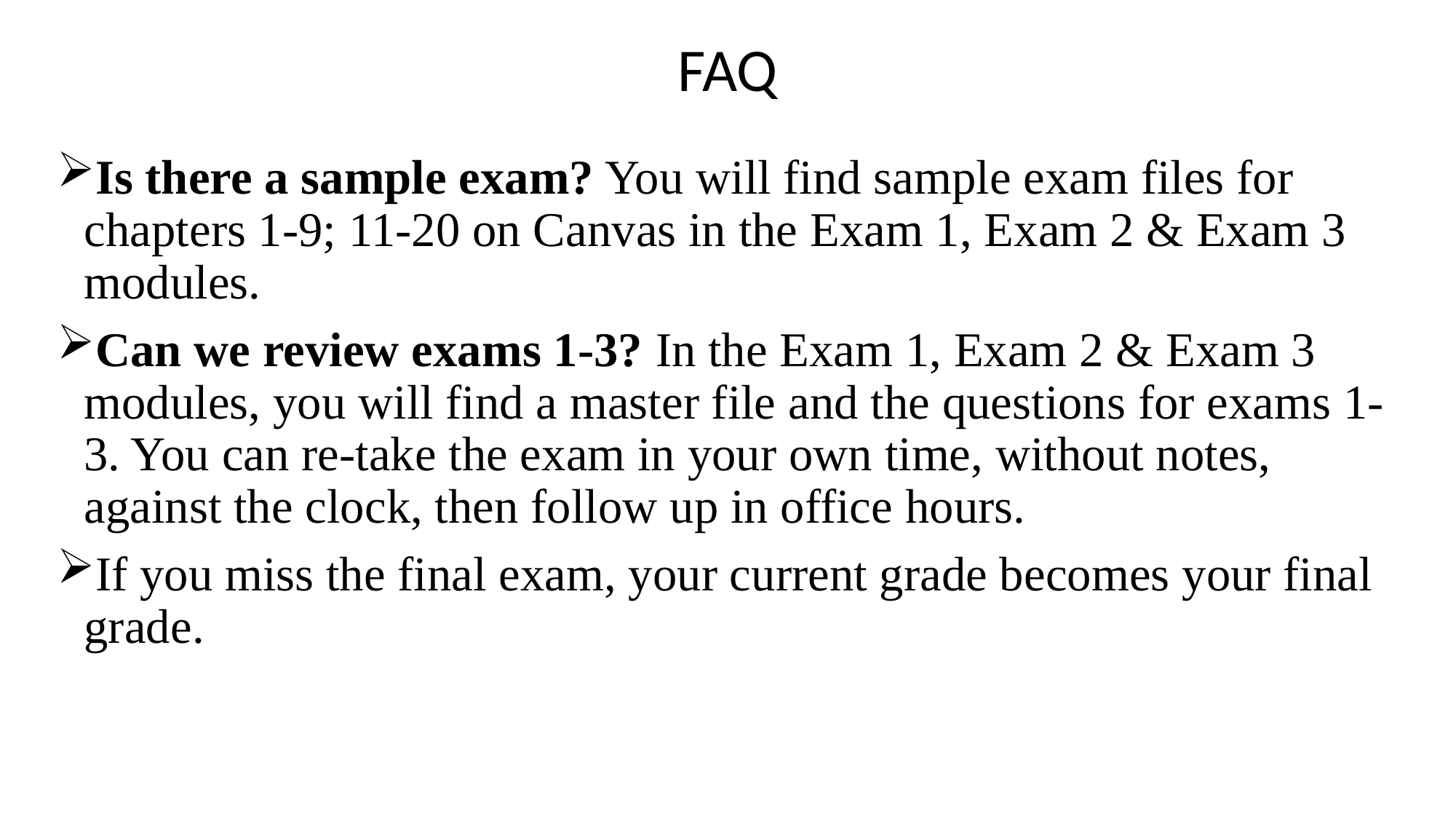

# FAQ
Is there a sample exam? You will find sample exam files for chapters 1-9; 11-20 on Canvas in the Exam 1, Exam 2 & Exam 3 modules.
Can we review exams 1-3? In the Exam 1, Exam 2 & Exam 3 modules, you will find a master file and the questions for exams 1-3. You can re-take the exam in your own time, without notes, against the clock, then follow up in office hours.
If you miss the final exam, your current grade becomes your final grade.